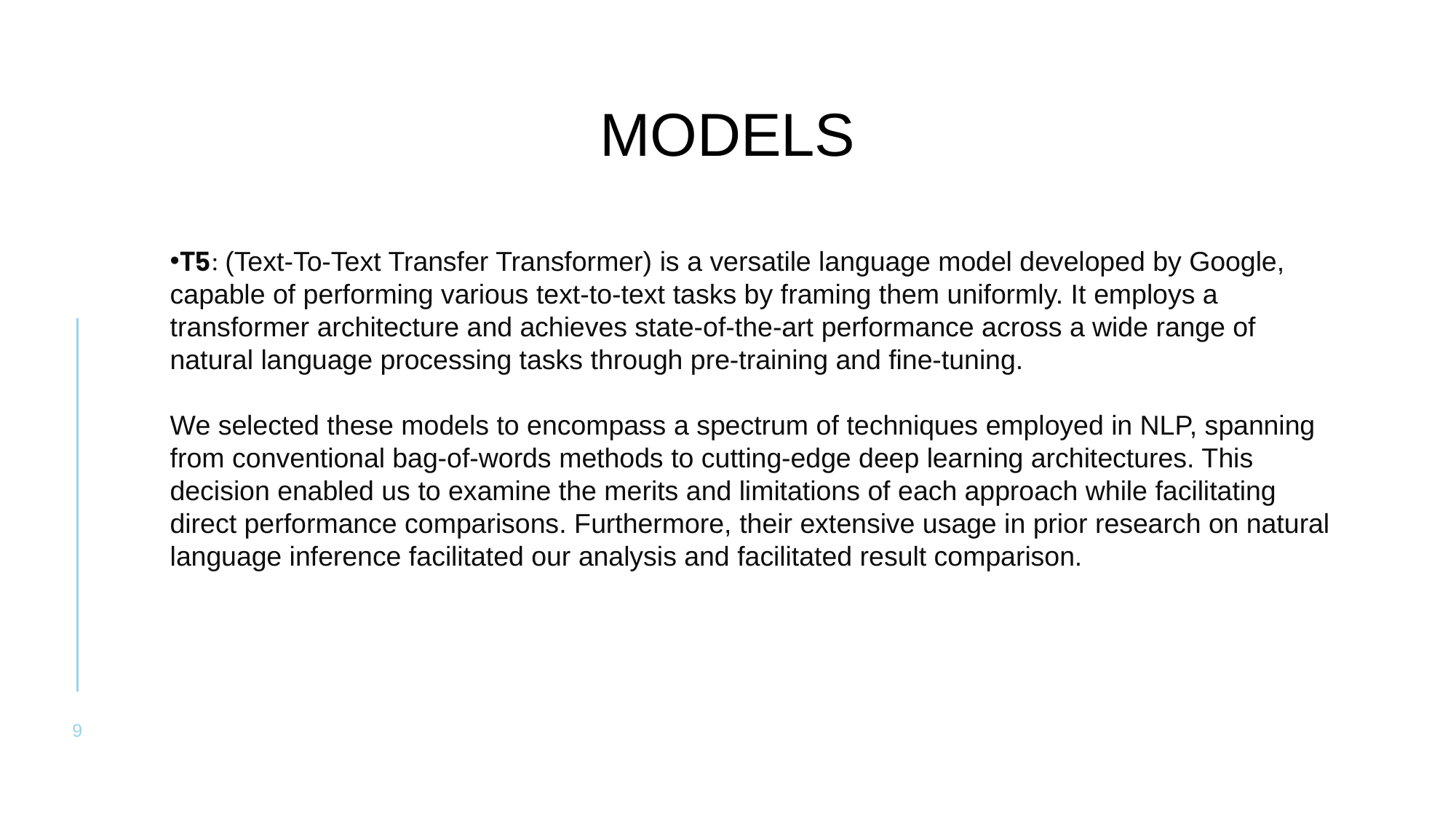

# MODELS

T5: (Text-To-Text Transfer Transformer) is a versatile language model developed by Google, capable of performing various text-to-text tasks by framing them uniformly. It employs a transformer architecture and achieves state-of-the-art performance across a wide range of natural language processing tasks through pre-training and fine-tuning.

We selected these models to encompass a spectrum of techniques employed in NLP, spanning from conventional bag-of-words methods to cutting-edge deep learning architectures. This decision enabled us to examine the merits and limitations of each approach while facilitating direct performance comparisons. Furthermore, their extensive usage in prior research on natural language inference facilitated our analysis and facilitated result comparison.
9